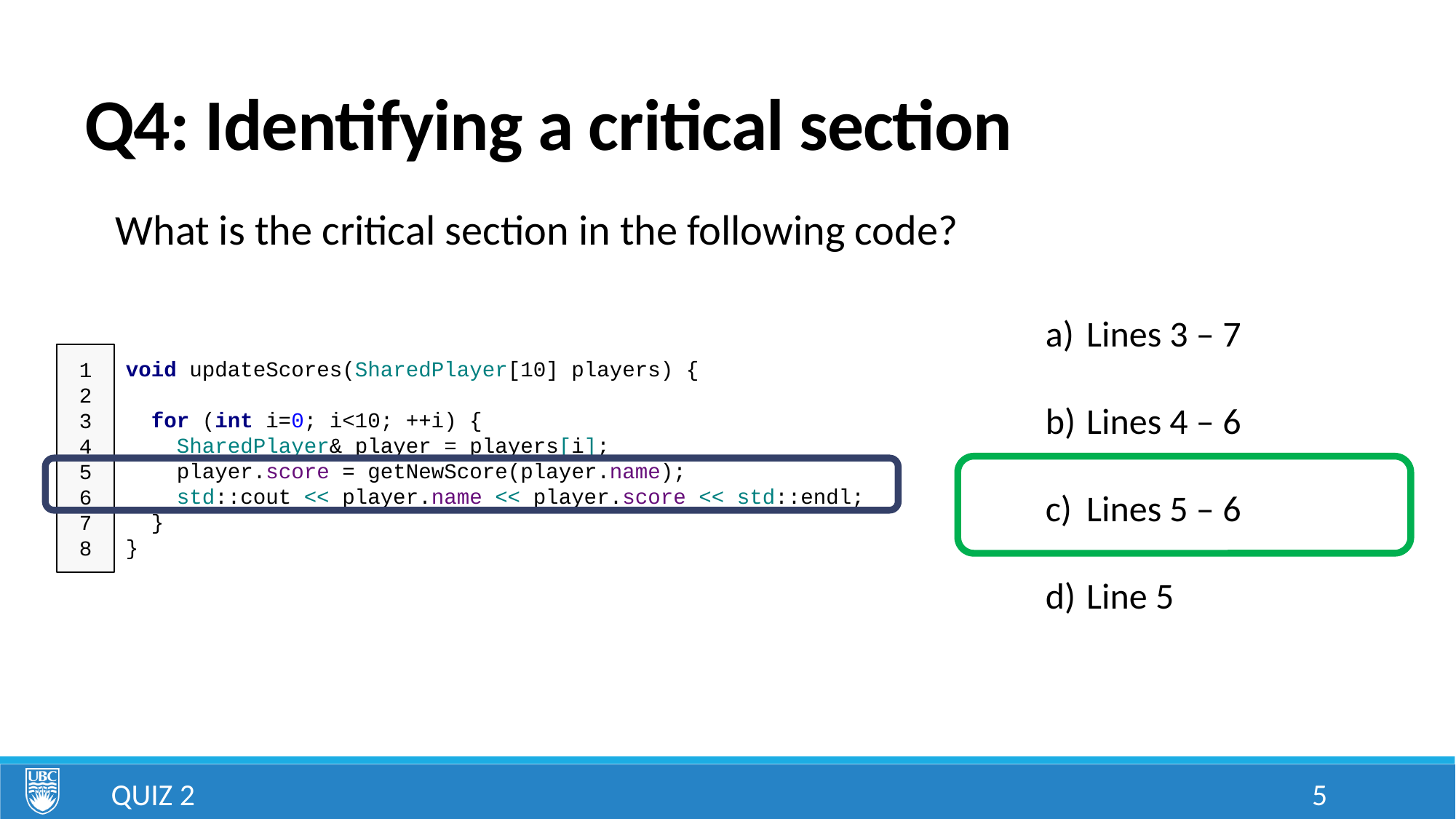

# Q4: Identifying a critical section
What is the critical section in the following code?
Lines 3 – 7

Lines 4 – 6

Lines 5 – 6

Line 5
1
2
3
4
5
6
7
8
void updateScores(SharedPlayer[10] players) {
  for (int i=0; i<10; ++i) {
    SharedPlayer& player = players[i];
    player.score = getNewScore(player.name);
    std::cout << player.name << player.score << std::endl;
  }
}

Quiz 2
5